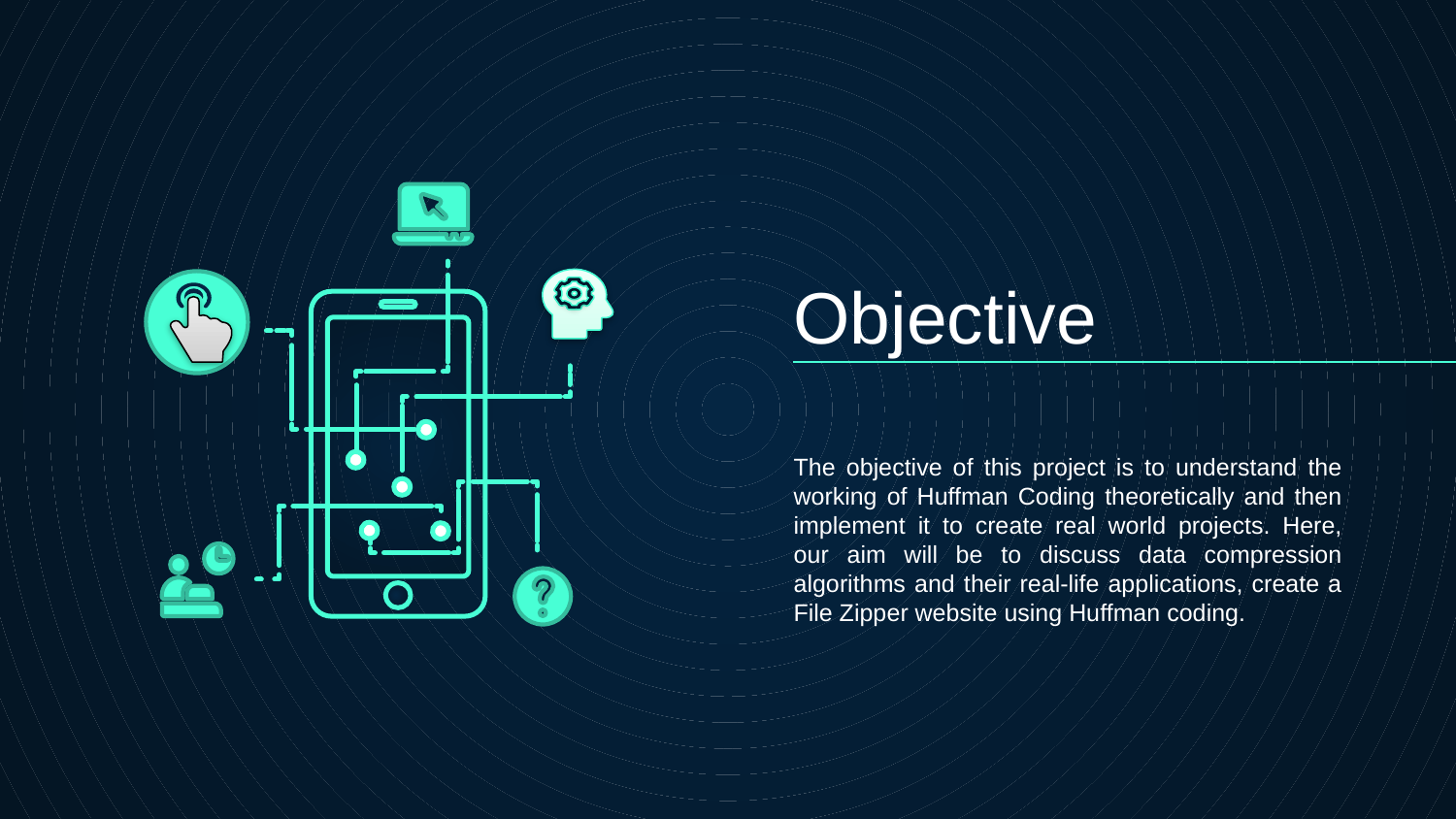

# Objective

The objective of this project is to understand the working of Huffman Coding theoretically and then implement it to create real world projects. Here, our aim will be to discuss data compression algorithms and their real-life applications, create a File Zipper website using Huffman coding.